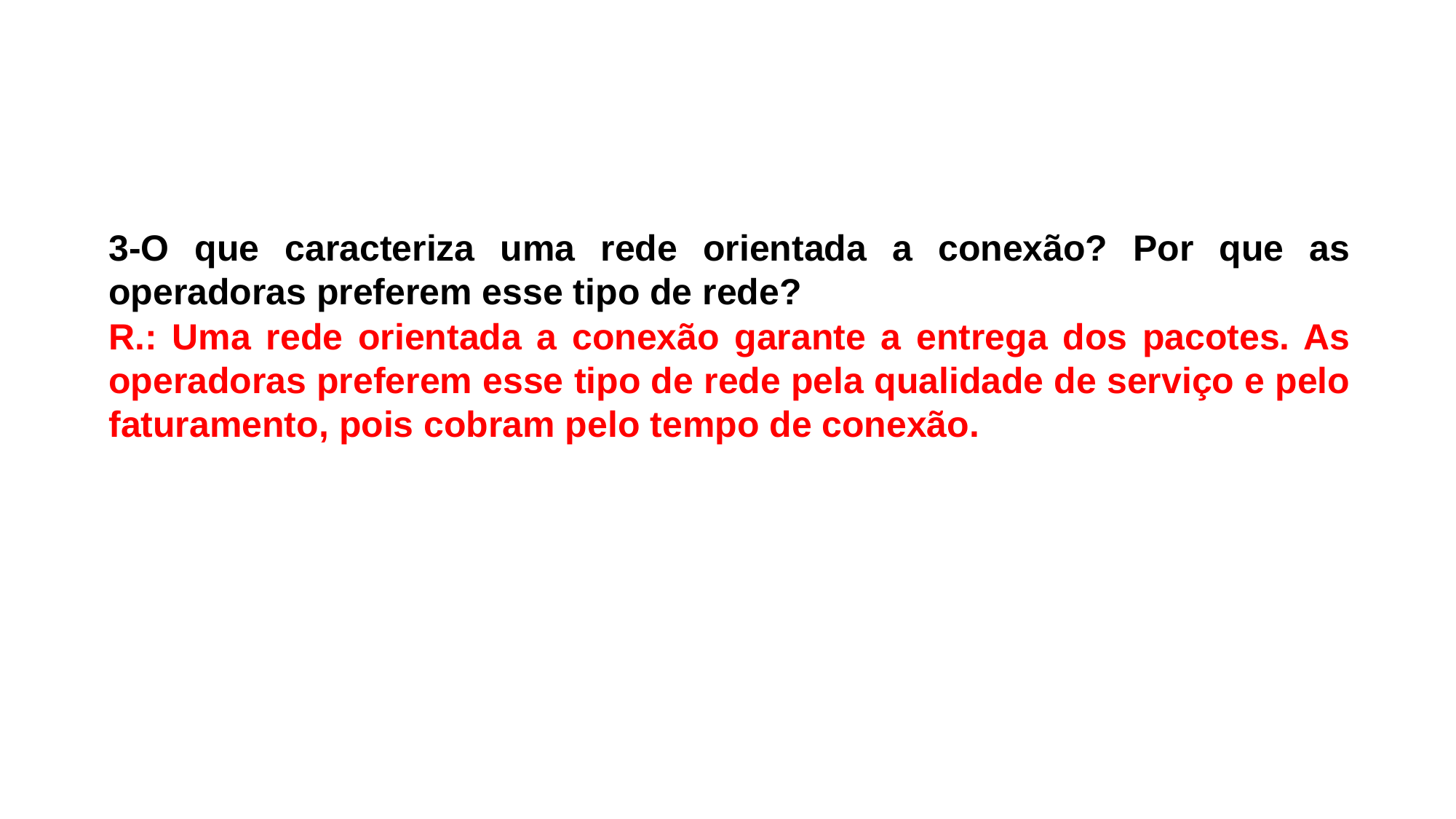

3-O que caracteriza uma rede orientada a conexão? Por que as operadoras preferem esse tipo de rede?
R.: Uma rede orientada a conexão garante a entrega dos pacotes. As operadoras preferem esse tipo de rede pela qualidade de serviço e pelo faturamento, pois cobram pelo tempo de conexão.